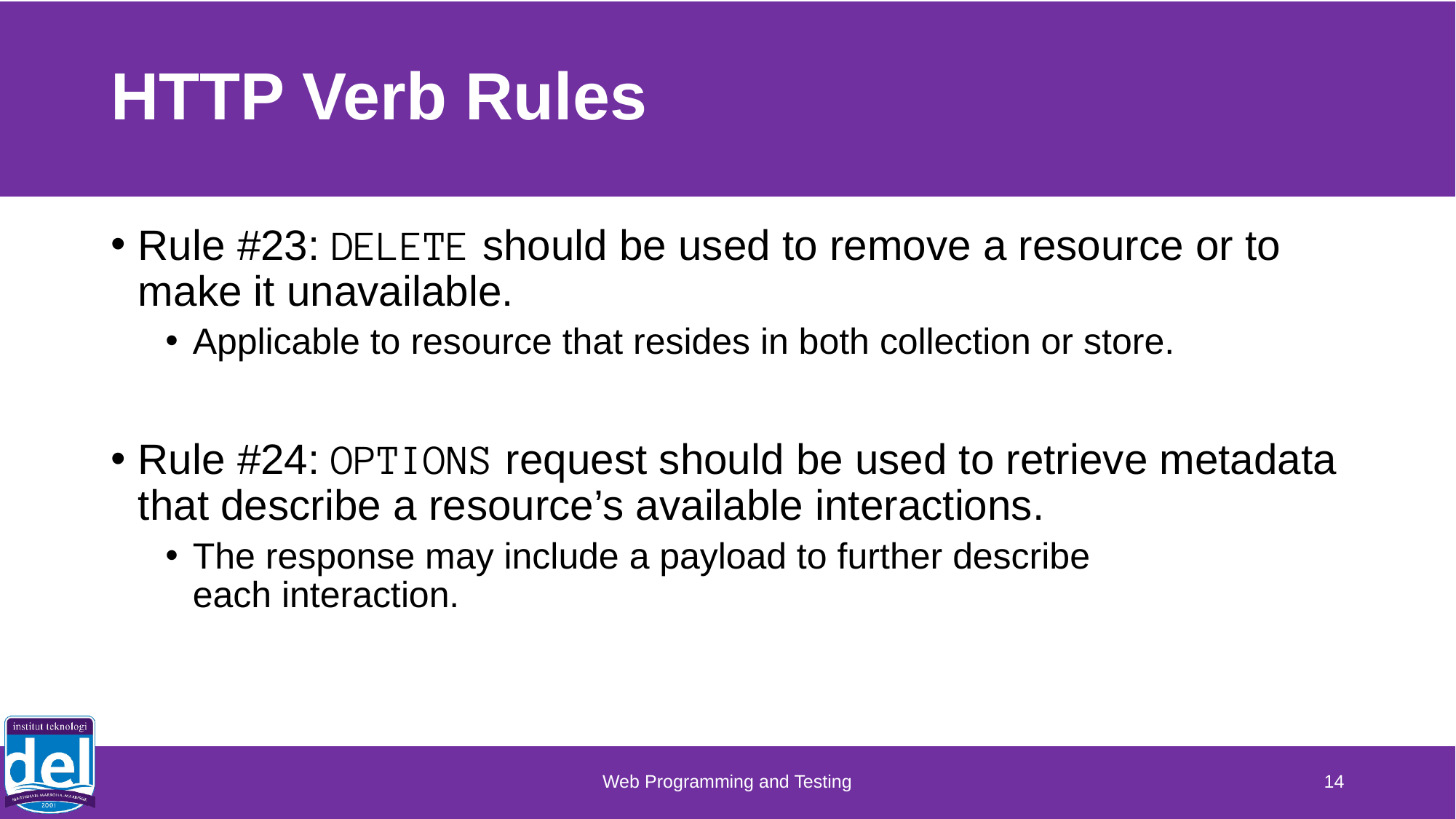

# HTTP Verb Rules
Rule #23: DELETE should be used to remove a resource or to make it unavailable.
Applicable to resource that resides in both collection or store.

Rule #24: OPTIONS request should be used to retrieve metadata that describe a resource’s available interactions.
The response may include a payload to further describe
each interaction.

Web Programming and Testing
14